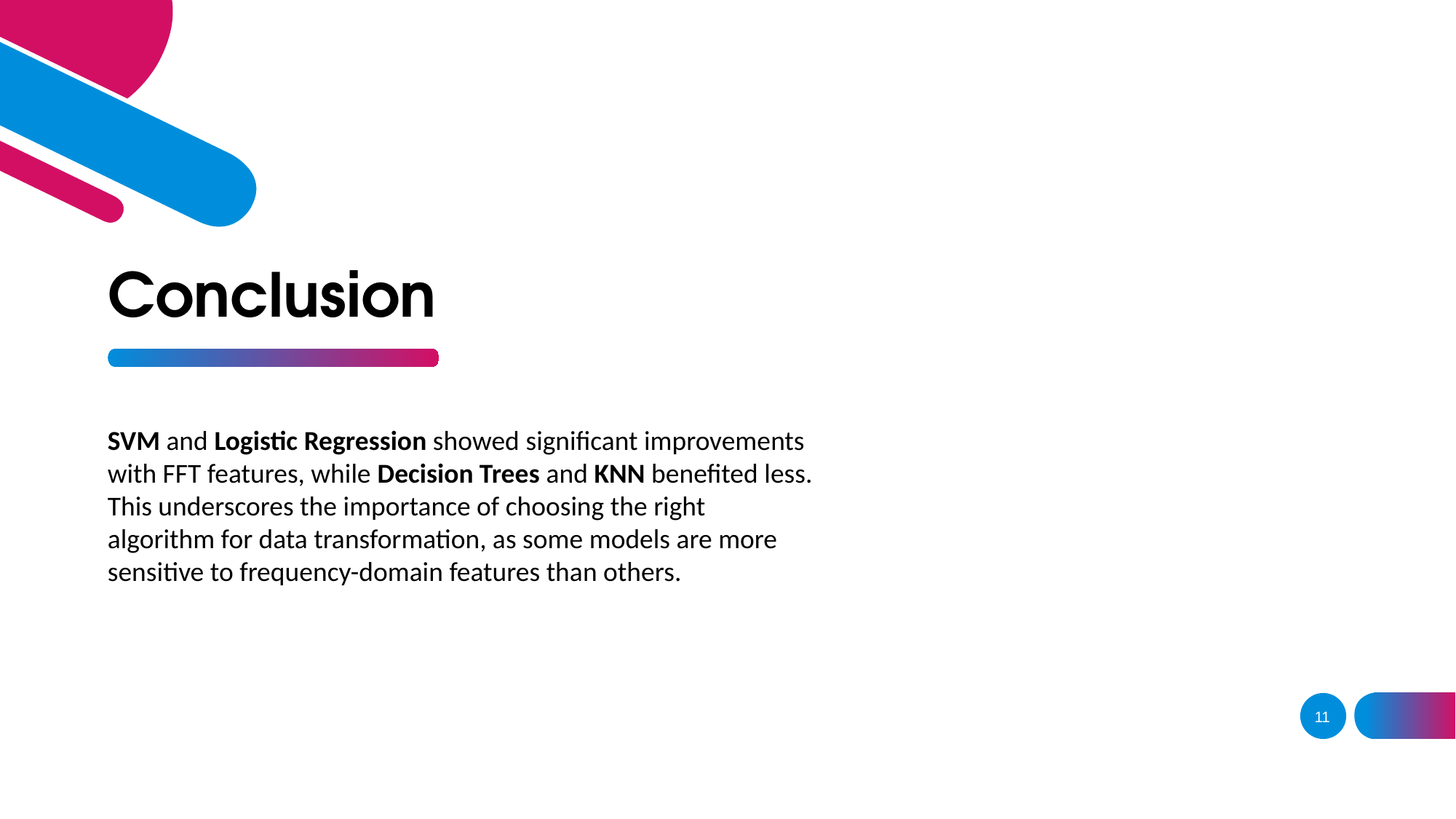

# Conclusion

SVM and Logistic Regression showed significant improvements with FFT features, while Decision Trees and KNN benefited less. This underscores the importance of choosing the right algorithm for data transformation, as some models are more sensitive to frequency-domain features than others.
11